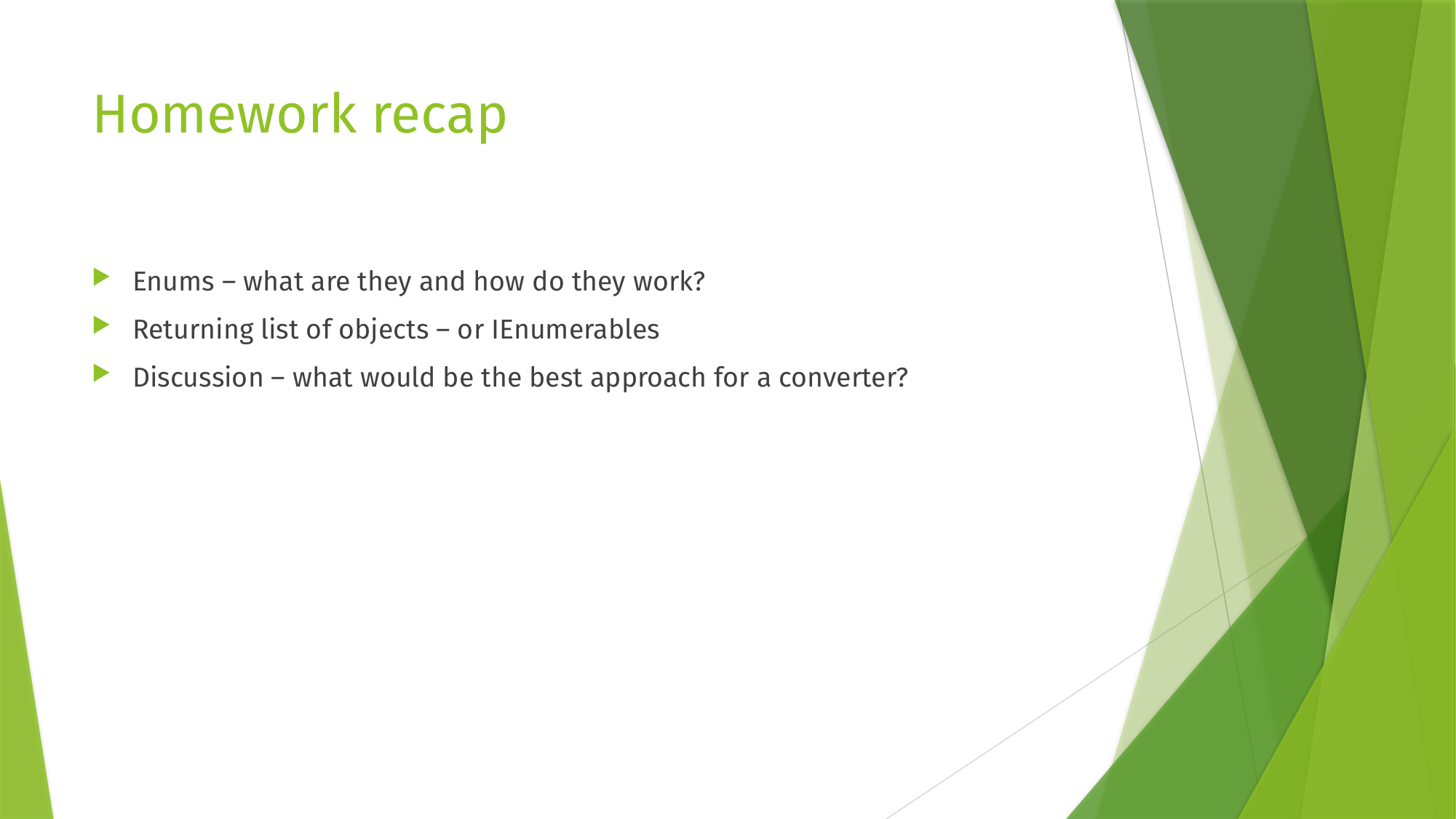

# Homework recap
Enums – what are they and how do they work?
Returning list of objects – or IEnumerables
Discussion – what would be the best approach for a converter?